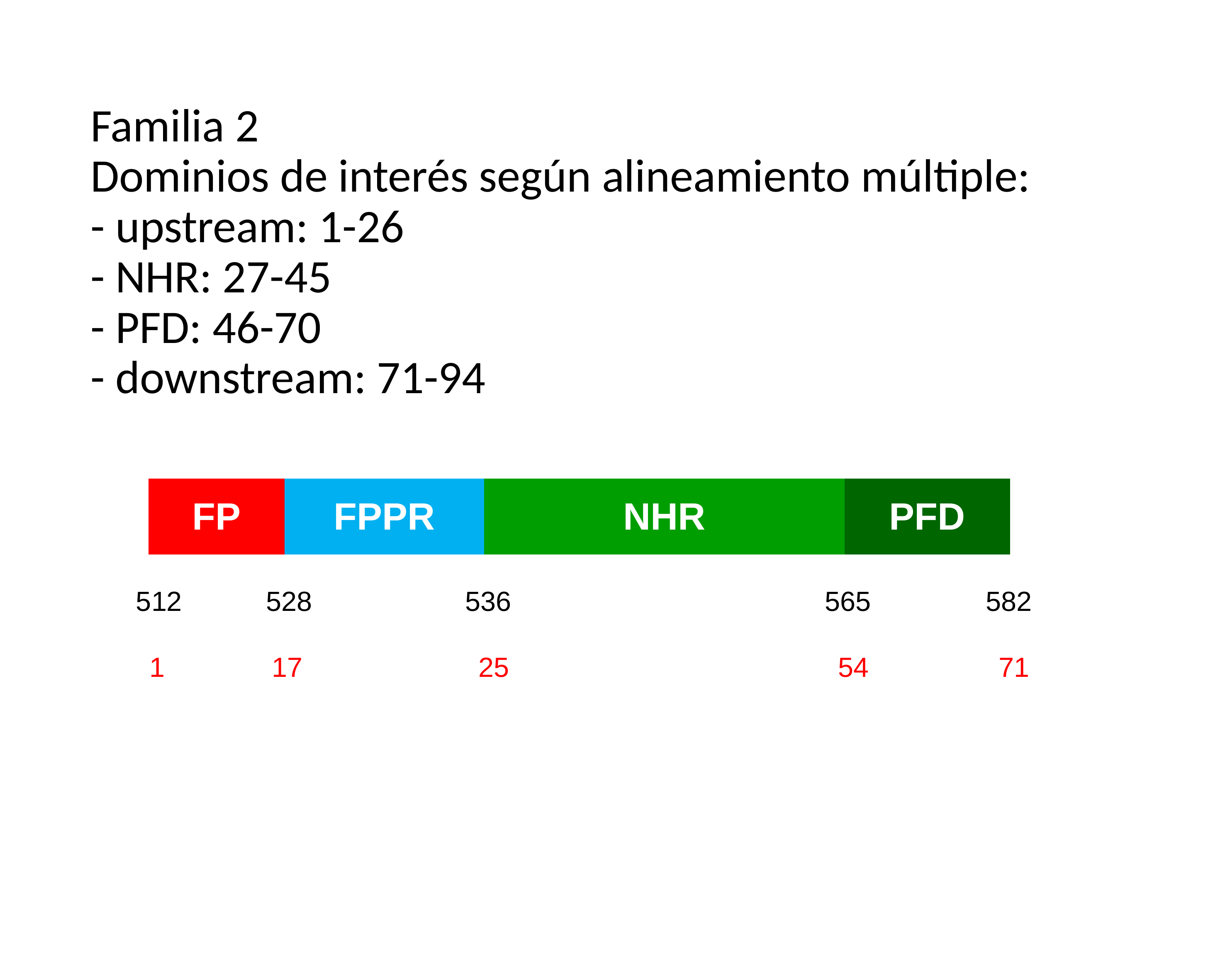

# Familia 2 Dominios de interés según alineamiento múltiple: - upstream: 1-26 - NHR: 27-45 - PFD: 46-70 - downstream: 71-94
| FP | FPPR | NHR | PFD |
| --- | --- | --- | --- |
512           528                    536                                         565               582
1              17                       25                                           54                 71